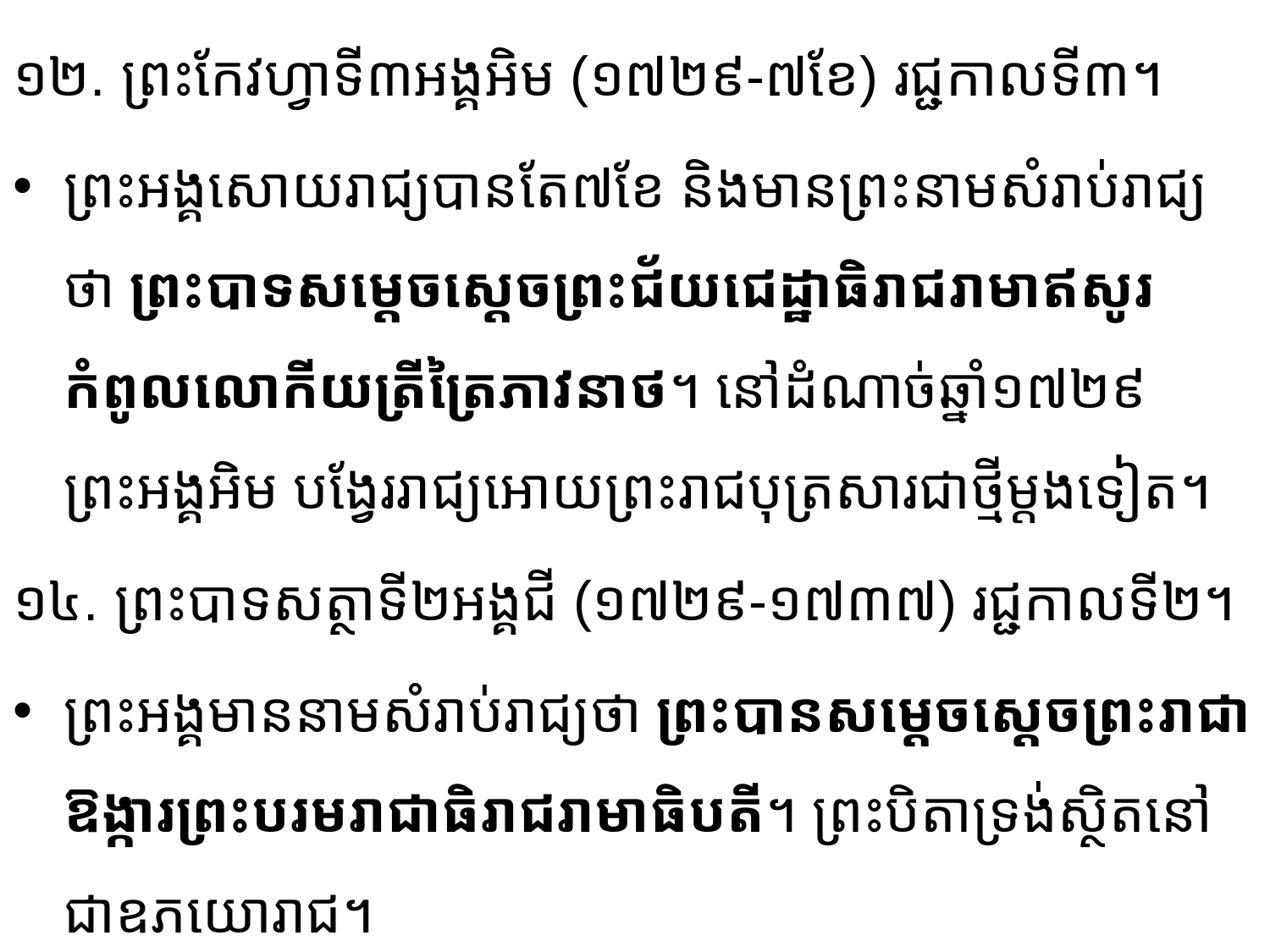

១២. ព្រះកែវហ្វាទី៣អង្គអិម (១៧២៩-៧ខែ) រជ្ជកាលទី៣។
ព្រះអង្គសោយរាជ្យបានតែ៧ខែ និងមានព្រះនាមសំរាប់រាជ្យថា ព្រះបាទសម្តេចស្តេចព្រះជ័យជេដ្ឋា​ធិ​រាជ​រាមាឥសូរកំពូលលោកីយត្រីត្រៃភាវនាថ។ នៅដំណាច់ឆ្នាំ១៧២៩ ព្រះអង្គអិម បង្វែររាជ្យ​អោយ​ព្រះរាជបុត្រ​សារ​ជាថ្មីម្តងទៀត។
១៤. ព្រះបាទសត្ថាទី២អង្គជី (១៧២៩-១៧៣៧) រជ្ជកាលទី២។
ព្រះអង្គមាននាមសំរាប់រាជ្យថា ព្រះបានសម្តេចស្តេចព្រះរាជាឱង្ការព្រះបរមរាជាធិរាជរាមាធិបតី។ ព្រះ​បិតាទ្រង់ស្ថិតនៅជាឧភយោរាជ។